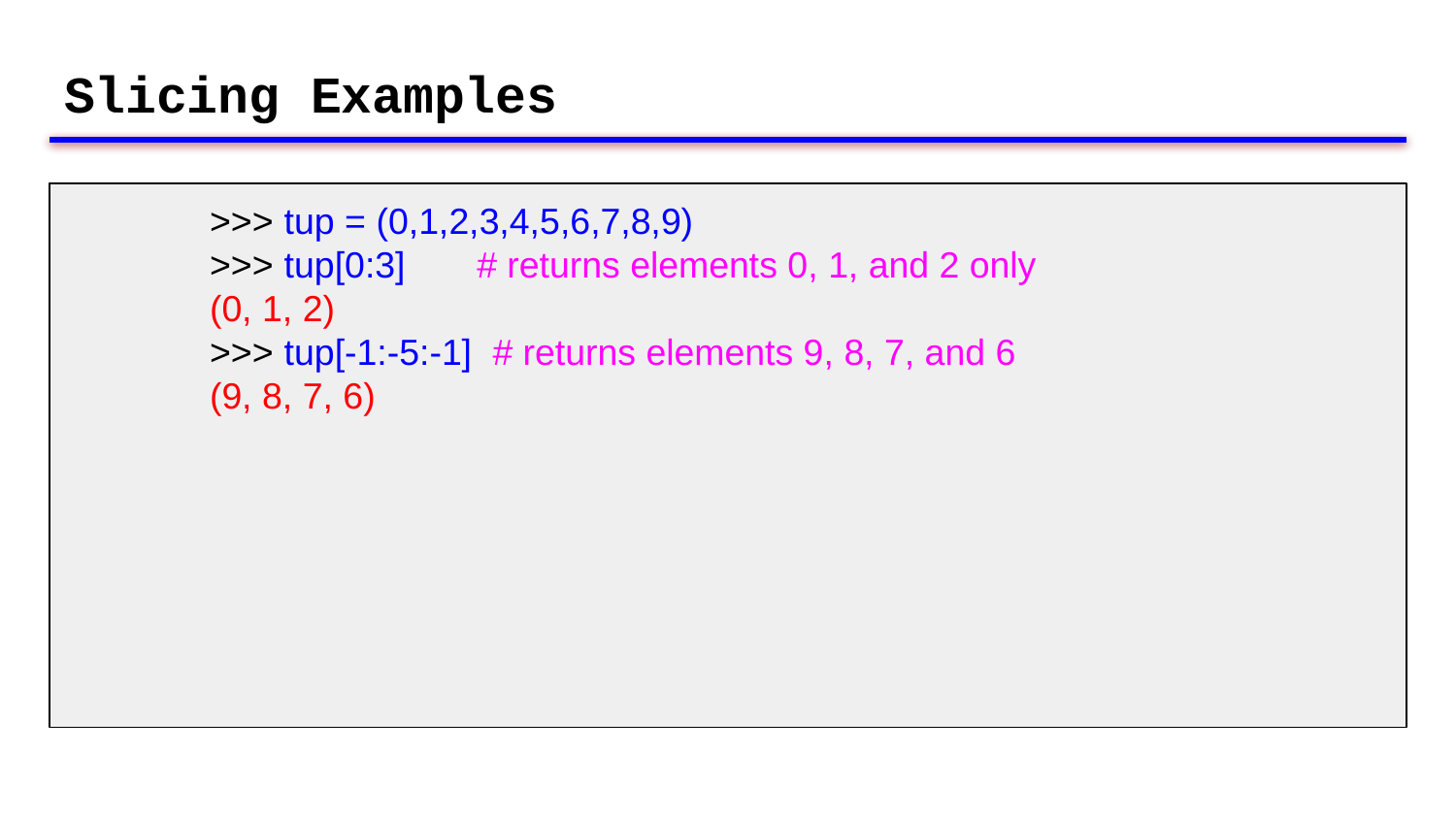

# Slicing Examples
	>>> tup = (0,1,2,3,4,5,6,7,8,9)
	>>> tup[0:3]       # returns elements 0, 1, and 2 only
	(0, 1, 2)
	>>> tup[-1:-5:-1]  # returns elements 9, 8, 7, and 6
	(9, 8, 7, 6)